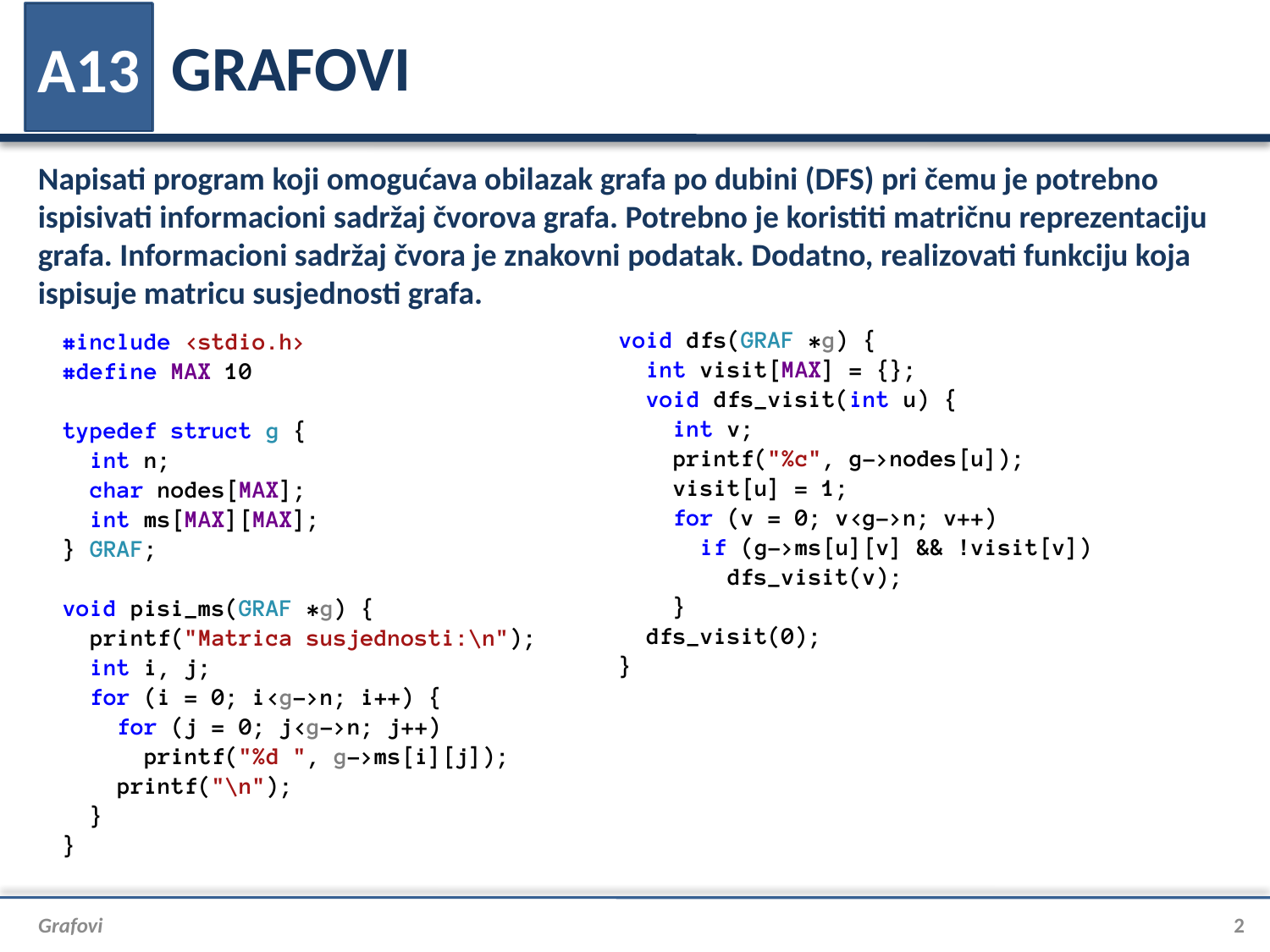

# GRAFOVI
A13
Napisati program koji omogućava obilazak grafa po dubini (DFS) pri čemu je potrebno ispisivati informacioni sadržaj čvorova grafa. Potrebno je koristiti matričnu reprezentaciju grafa. Informacioni sadržaj čvora je znakovni podatak. Dodatno, realizovati funkciju koja ispisuje matricu susjednosti grafa.
void dfs(GRAF *g) {
  int visit[MAX] = {};
  void dfs_visit(int u) {
    int v;
    printf("%c", g->nodes[u]);
    visit[u] = 1;
    for (v = 0; v<g->n; v++)
      if (g->ms[u][v] && !visit[v])
        dfs_visit(v);
    }
  dfs_visit(0);
}
#include <stdio.h>
#define MAX 10

typedef struct g {
  int n;
  char nodes[MAX];
  int ms[MAX][MAX];
} GRAF;

void pisi_ms(GRAF *g) {
  printf("Matrica susjednosti:\n");
  int i, j;
  for (i = 0; i<g->n; i++) {
    for (j = 0; j<g->n; j++)
      printf("%d ", g->ms[i][j]);
    printf("\n");
  }
}
Grafovi
2